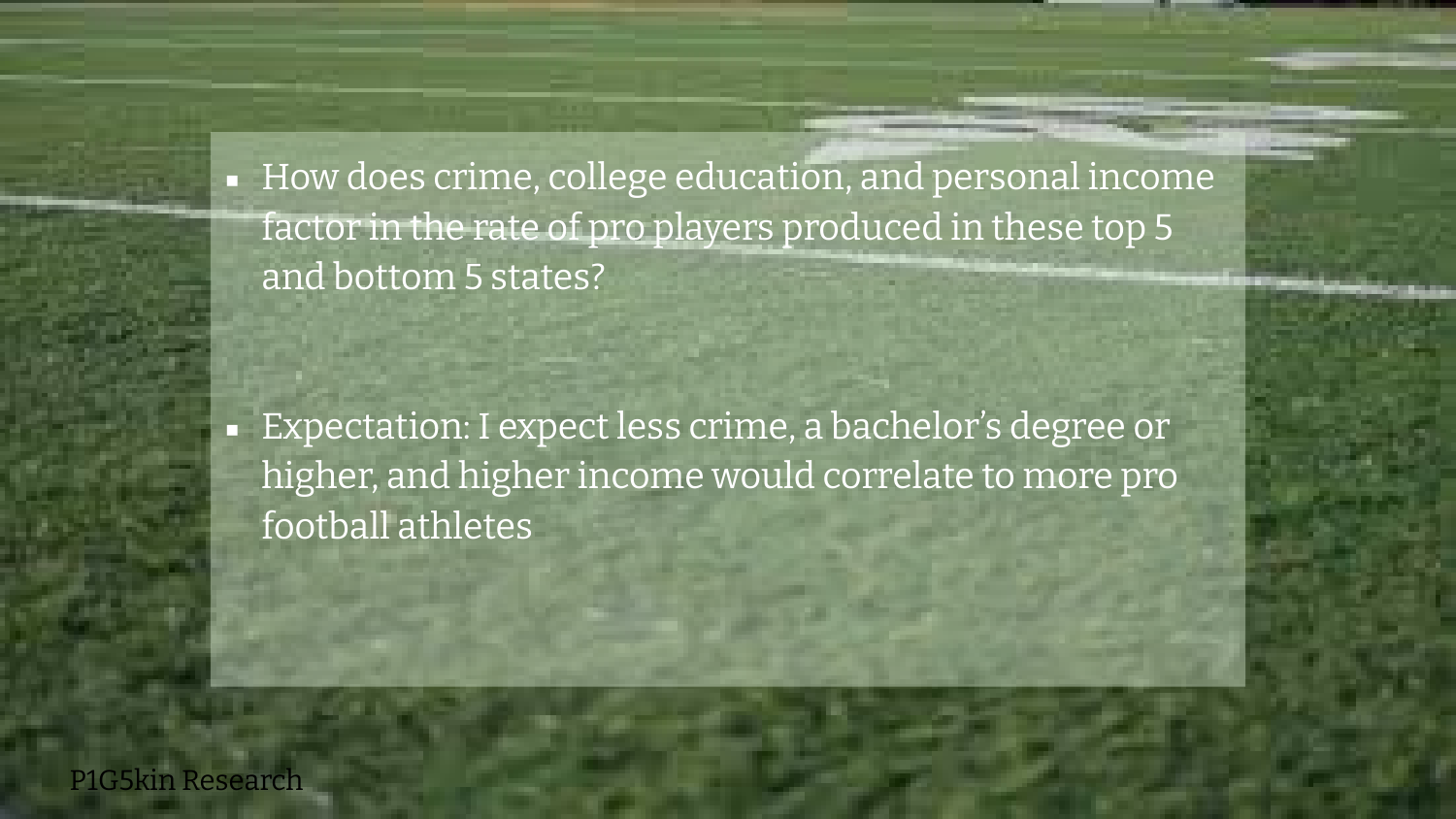

How does crime, college education, and personal income factor in the rate of pro players produced in these top 5 and bottom 5 states?

Expectation: I expect less crime, a bachelor’s degree or higher, and higher income would correlate to more pro football athletes

P1G5kin Research